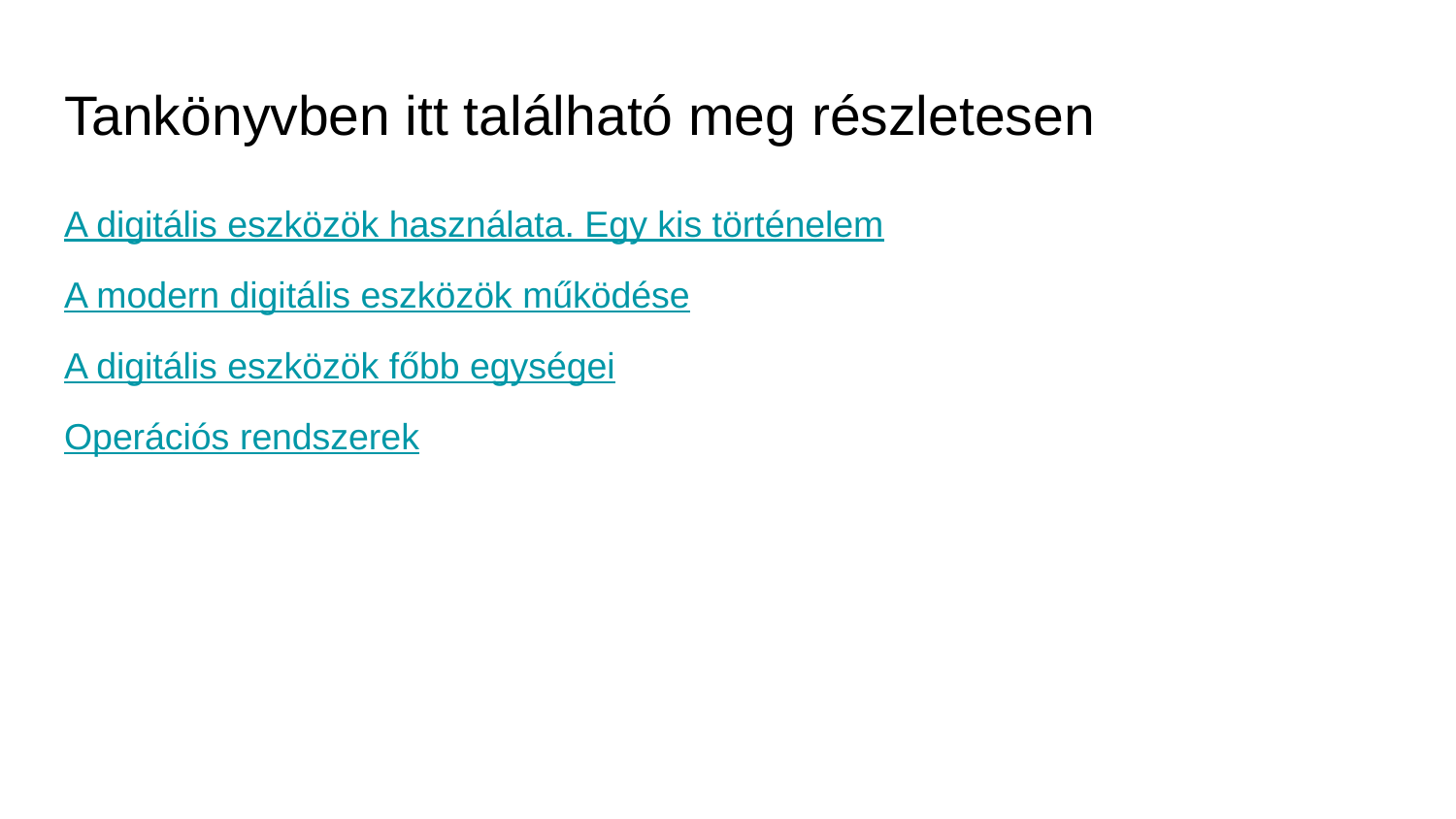

# Tankönyvben itt található meg részletesen
A digitális eszközök használata. Egy kis történelem
A modern digitális eszközök működése
A digitális eszközök főbb egységei
Operációs rendszerek